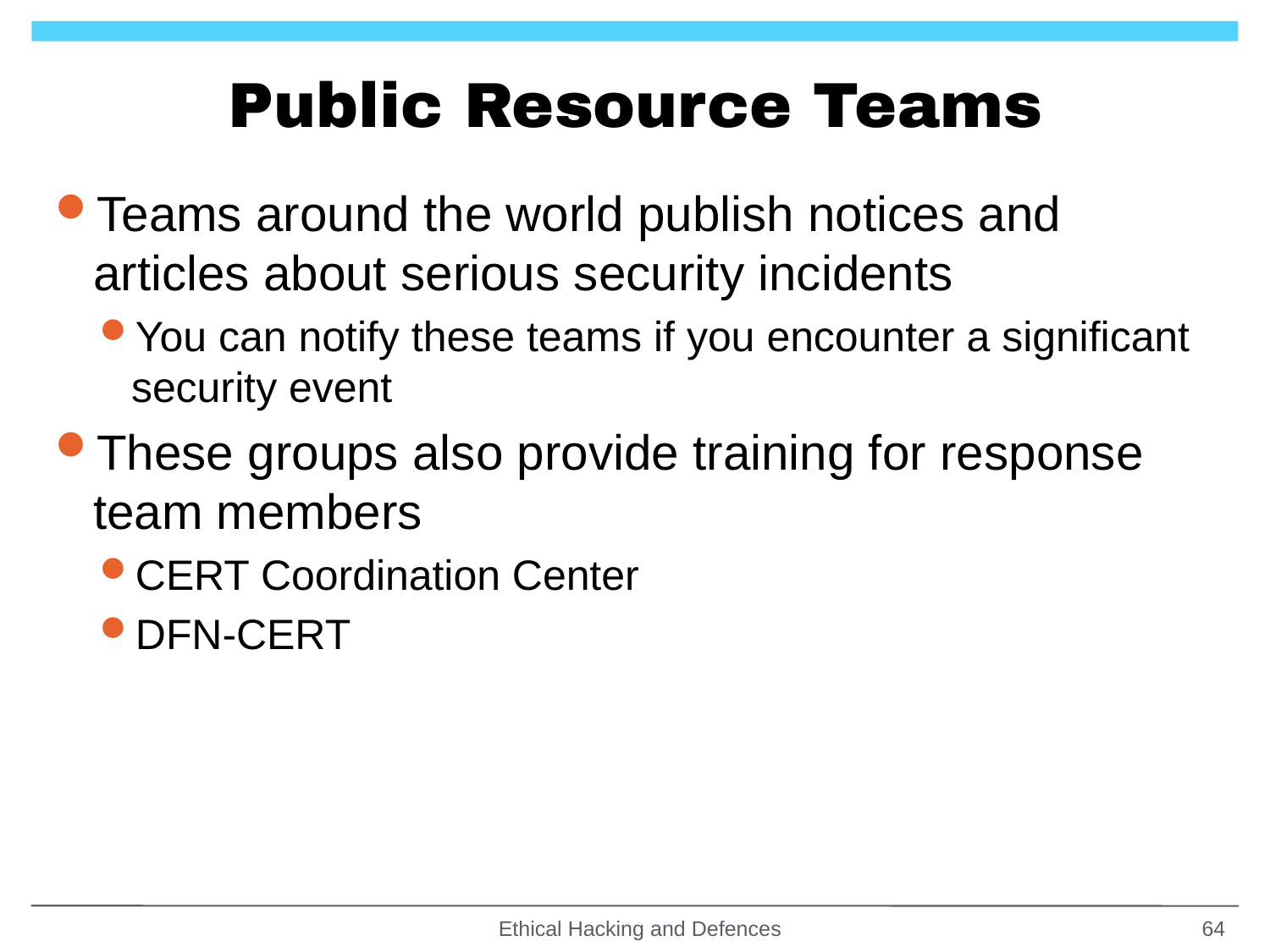

# Public Resource Teams
Teams around the world publish notices and articles about serious security incidents
You can notify these teams if you encounter a significant security event
These groups also provide training for response team members
CERT Coordination Center
DFN-CERT

Ethical Hacking and Defences
64